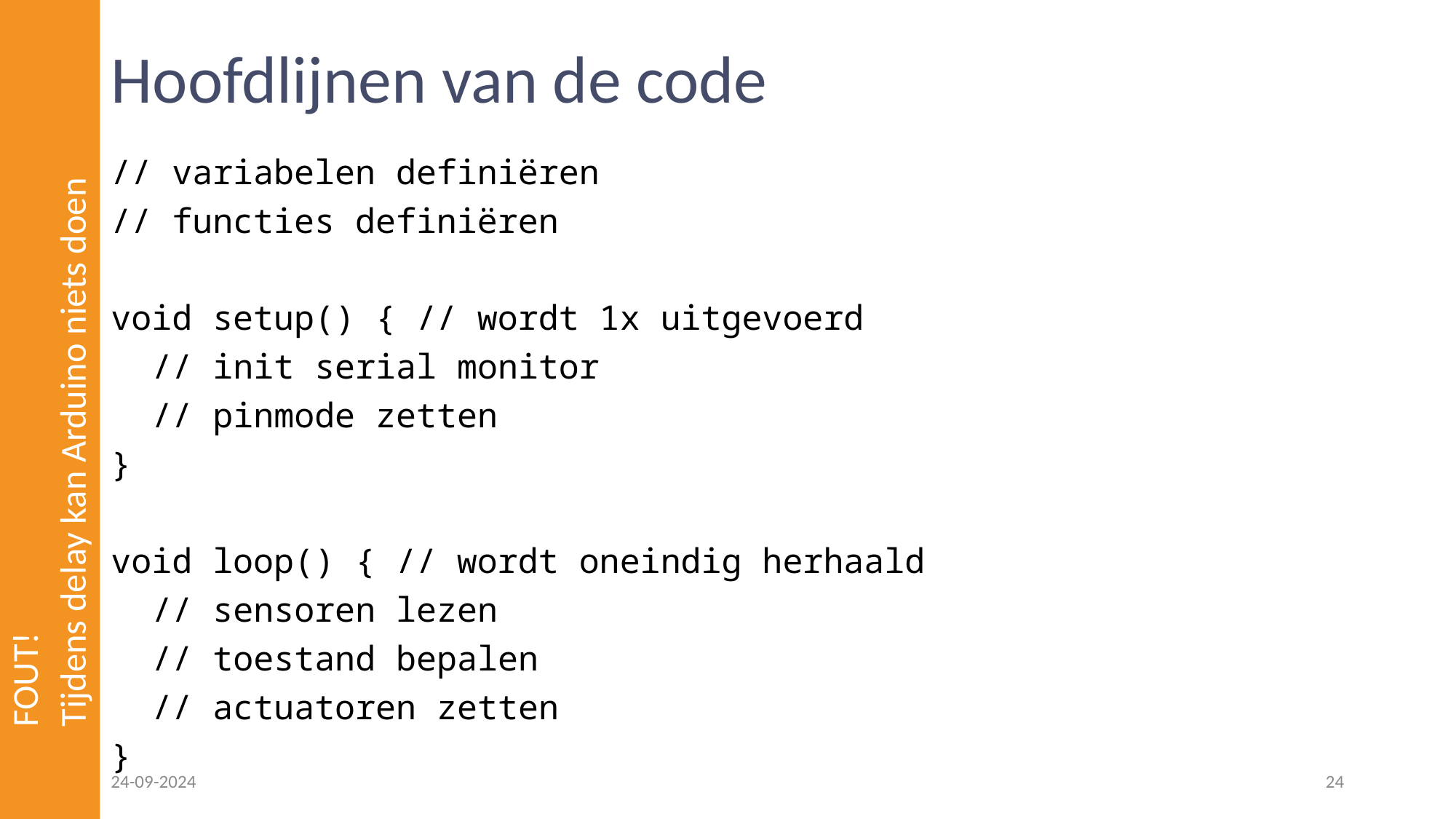

# Hoofdlijnen van de code
// variabelen definiëren
// functies definiëren

void setup() { // wordt 1x uitgevoerd
  // init serial monitor
  // pinmode zetten
}

void loop() { // wordt oneindig herhaald
  // sensoren lezen
  // toestand bepalen
  // actuatoren zetten
}
FOUT!
Tijdens delay kan Arduino niets doen
24-09-2024

24